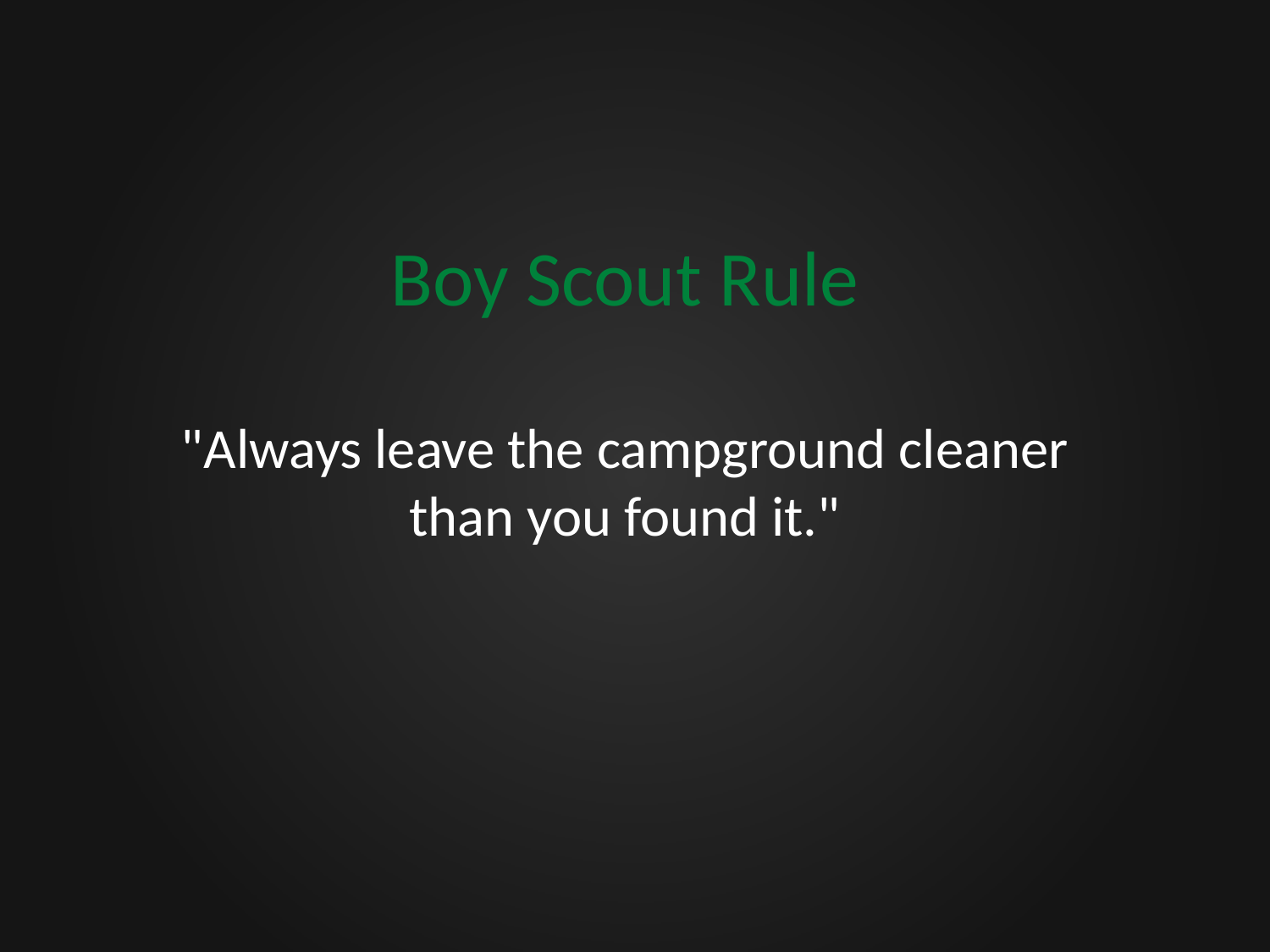

# Boy Scout Rule
"Always leave the campground cleaner than you found it."